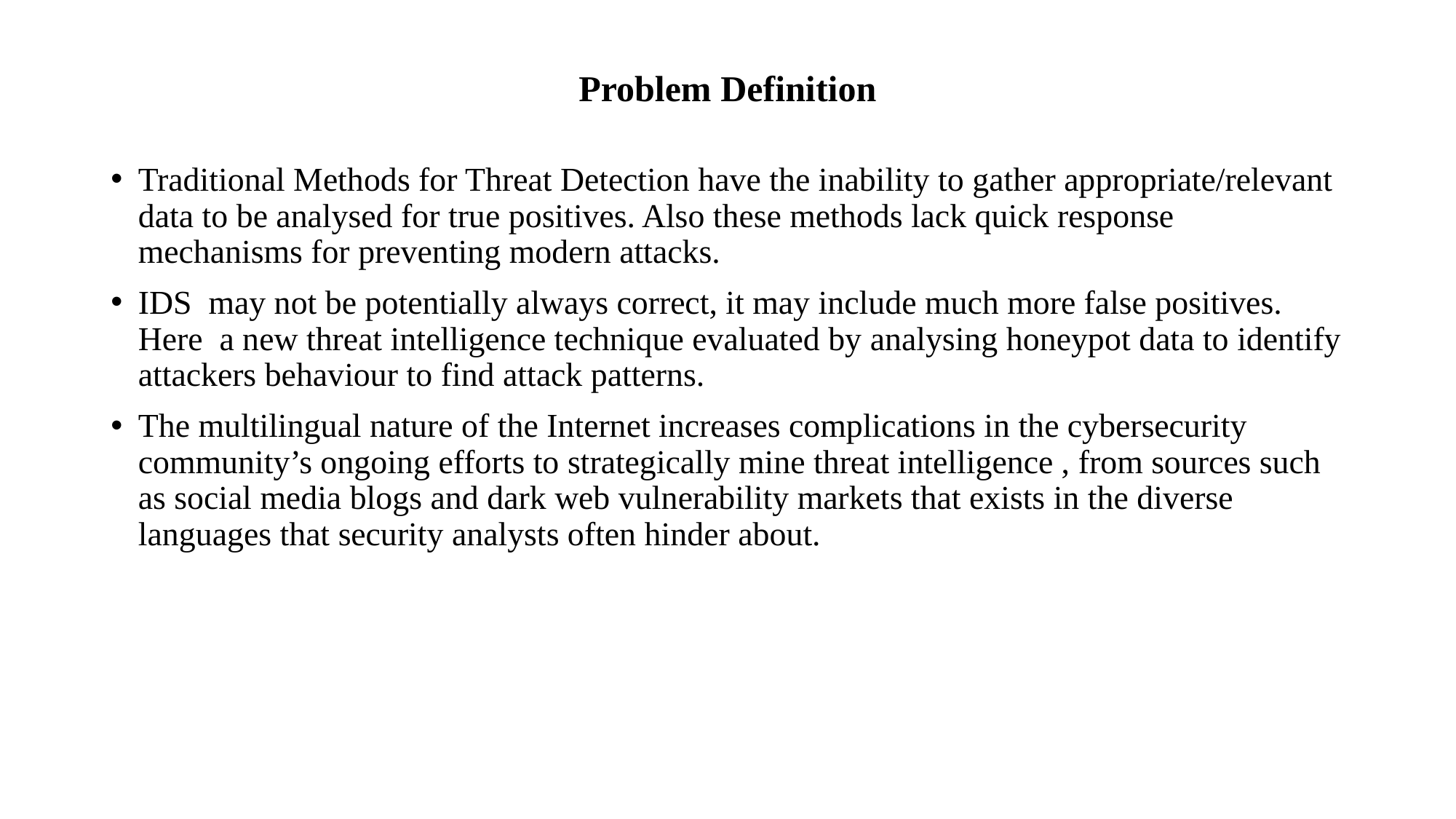

# Problem Definition
Traditional Methods for Threat Detection have the inability to gather appropriate/relevant data to be analysed for true positives. Also these methods lack quick response mechanisms for preventing modern attacks.
IDS  may not be potentially always correct, it may include much more false positives. Here  a new threat intelligence technique evaluated by analysing honeypot data to identify attackers behaviour to find attack patterns.
The multilingual nature of the Internet increases complications in the cybersecurity community’s ongoing efforts to strategically mine threat intelligence , from sources such as social media blogs and dark web vulnerability markets that exists in the diverse languages that security analysts often hinder about.